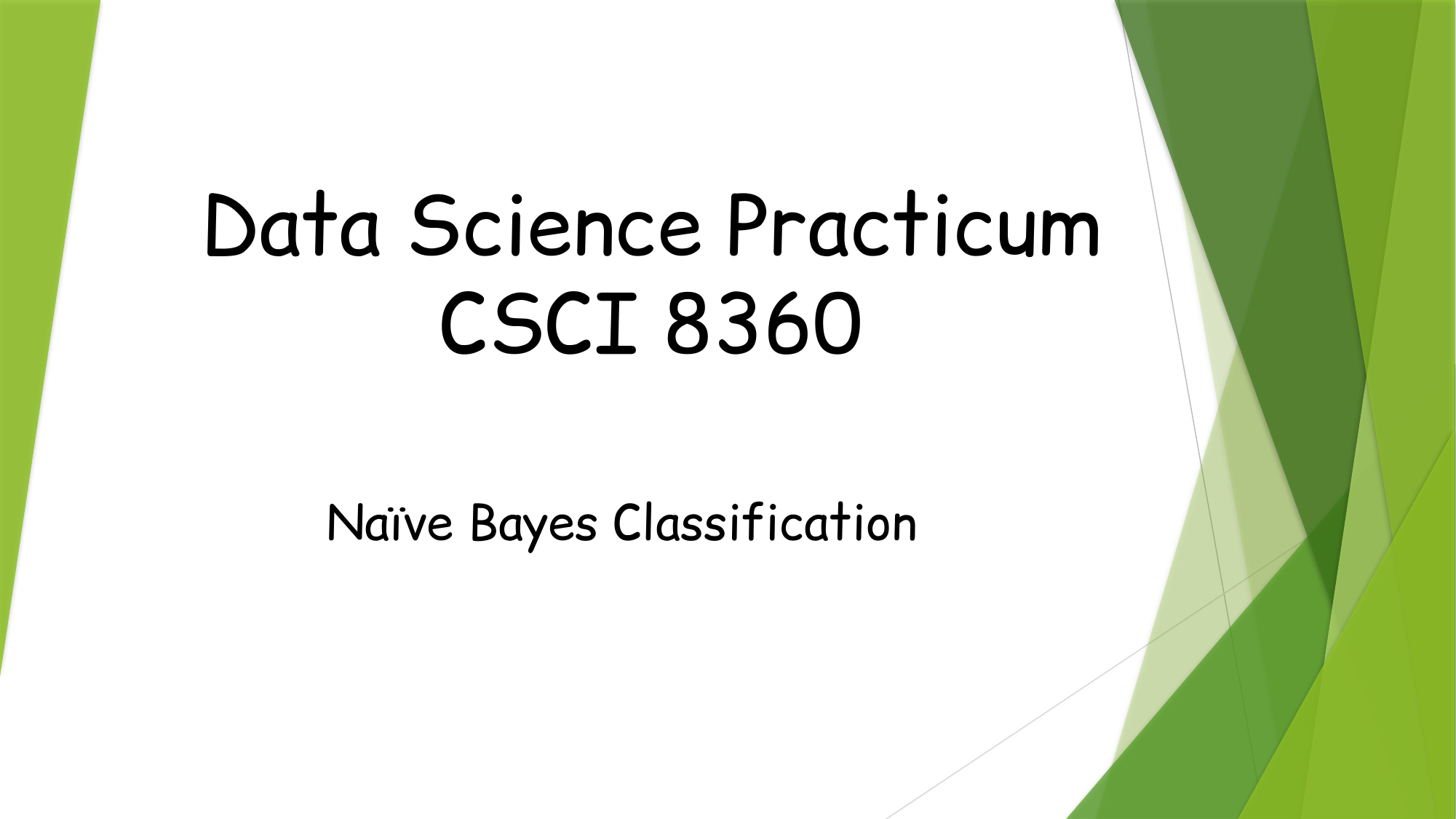

# Data Science Practicum CSCI 8360
Naïve Bayes Classification